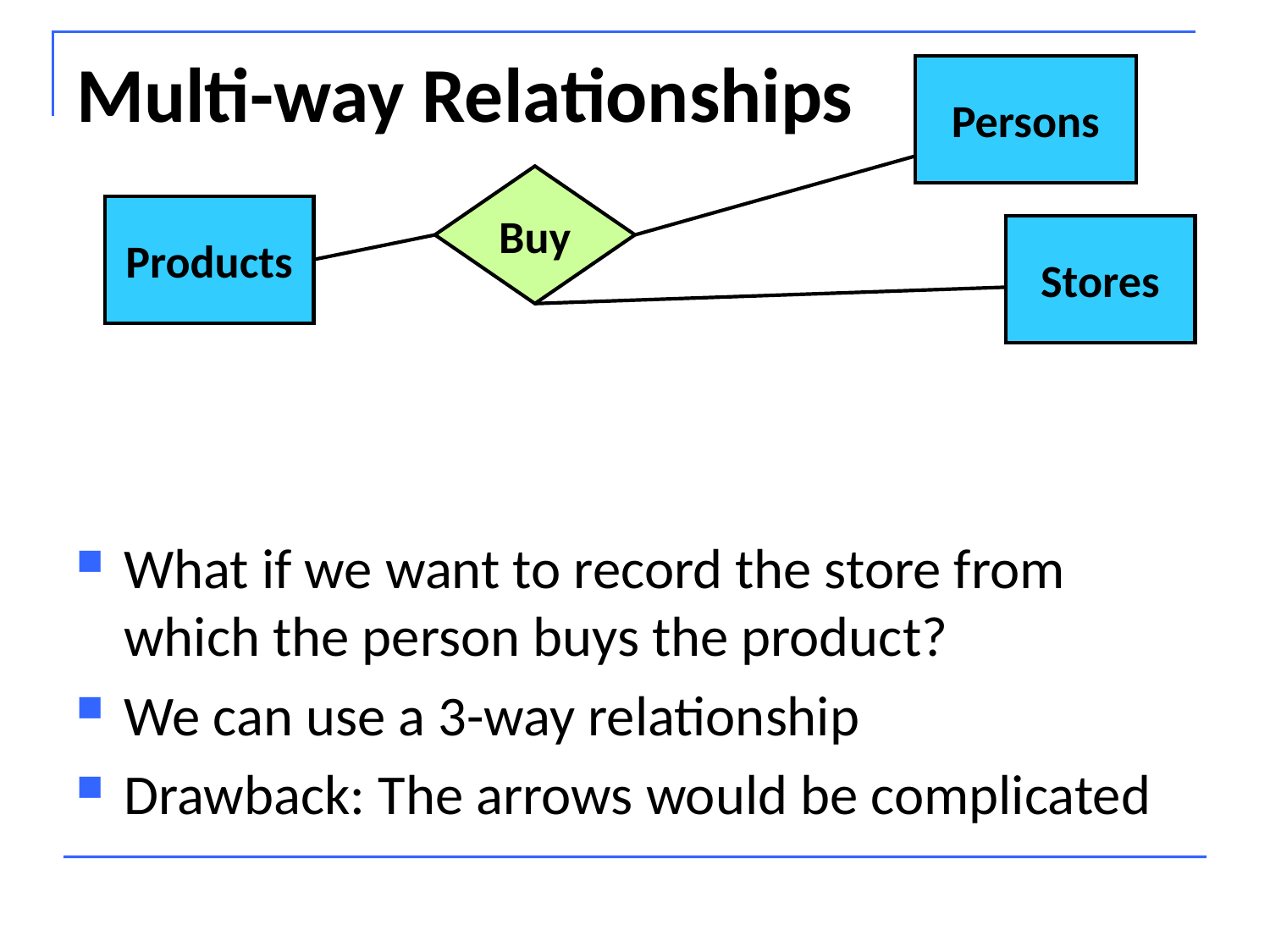

# Multi-way Relationships
Persons

Buy
Products
Stores

What if we want to record the store from which the person buys the product?
We can use a 3-way relationship
Drawback: The arrows would be complicated